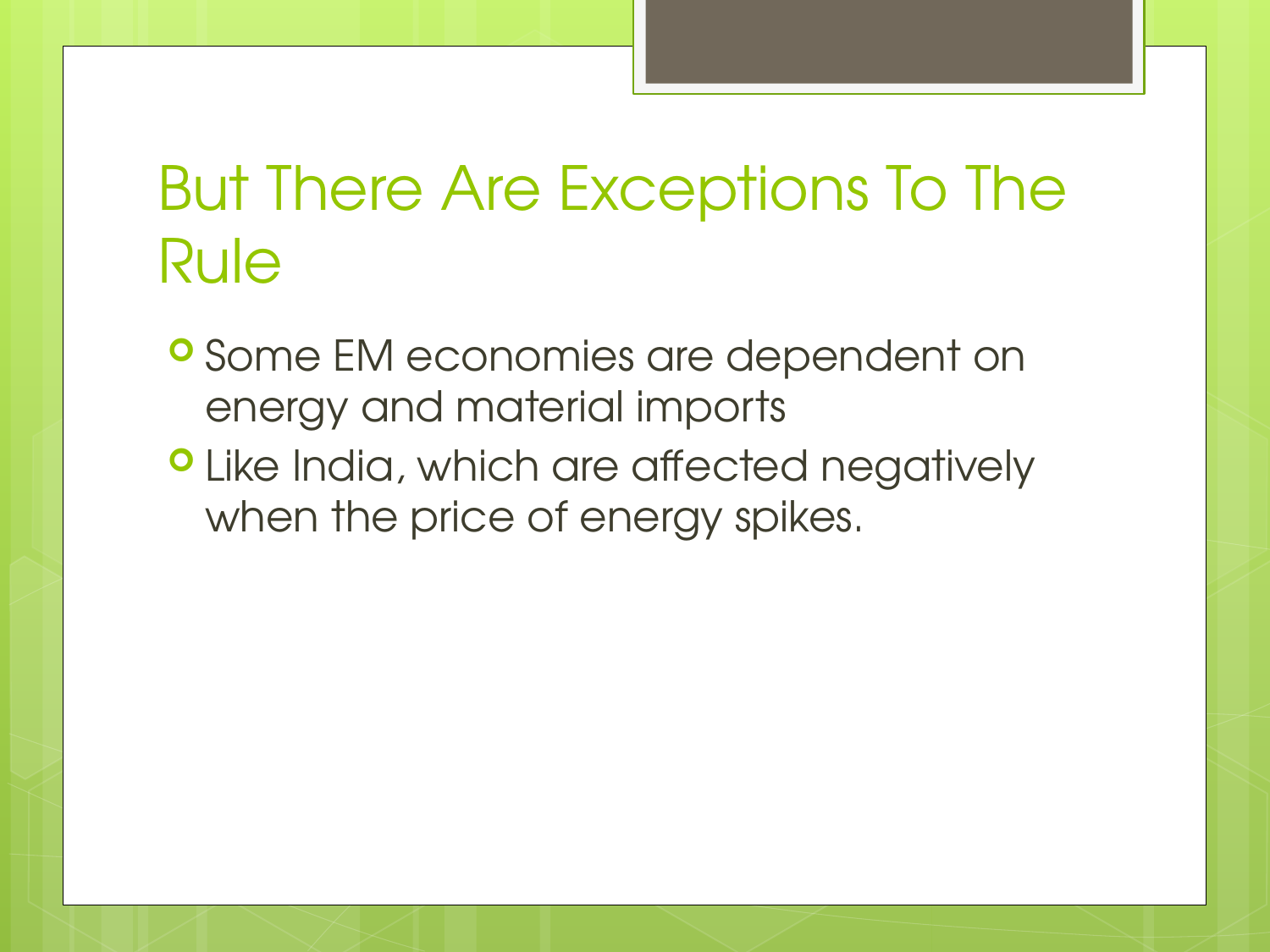

# But There Are Exceptions To The Rule
Some EM economies are dependent on energy and material imports
Like India, which are affected negatively when the price of energy spikes.